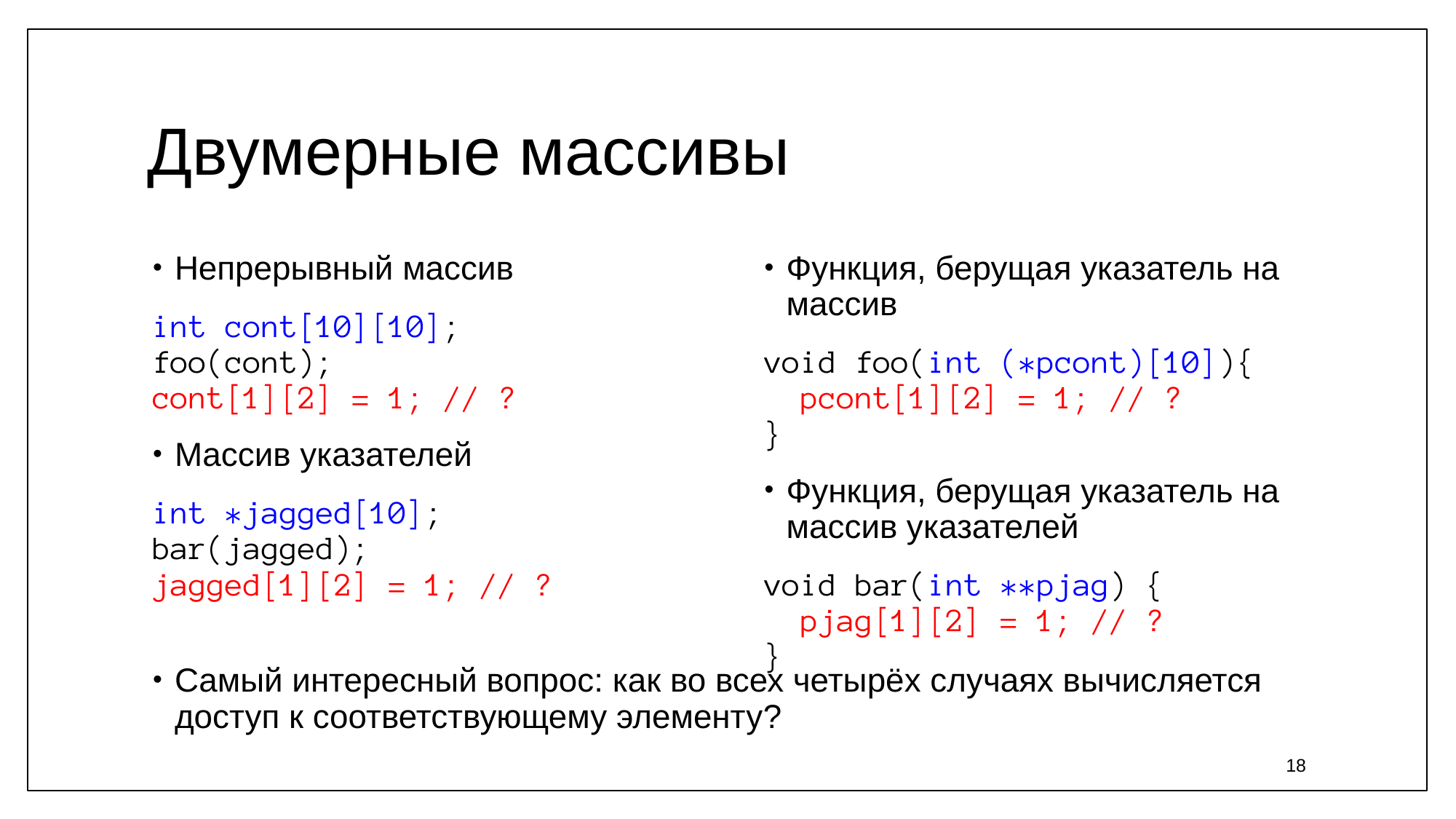

# Двумерные массивы
Непрерывный массив
int cont[10][10];
foo(cont);
cont[1][2] = 1; // ?
Массив указателей
int *jagged[10];
bar(jagged);
jagged[1][2] = 1; // ?
Функция, берущая указатель на массив
void foo(int (*pcont)[10]){
  pcont[1][2] = 1; // ?
}
Функция, берущая указатель на массив указателей
void bar(int **pjag) {
  pjag[1][2] = 1; // ?
}
Самый интересный вопрос: как во всех четырёх случаях вычисляется доступ к соответствующему элементу?
18